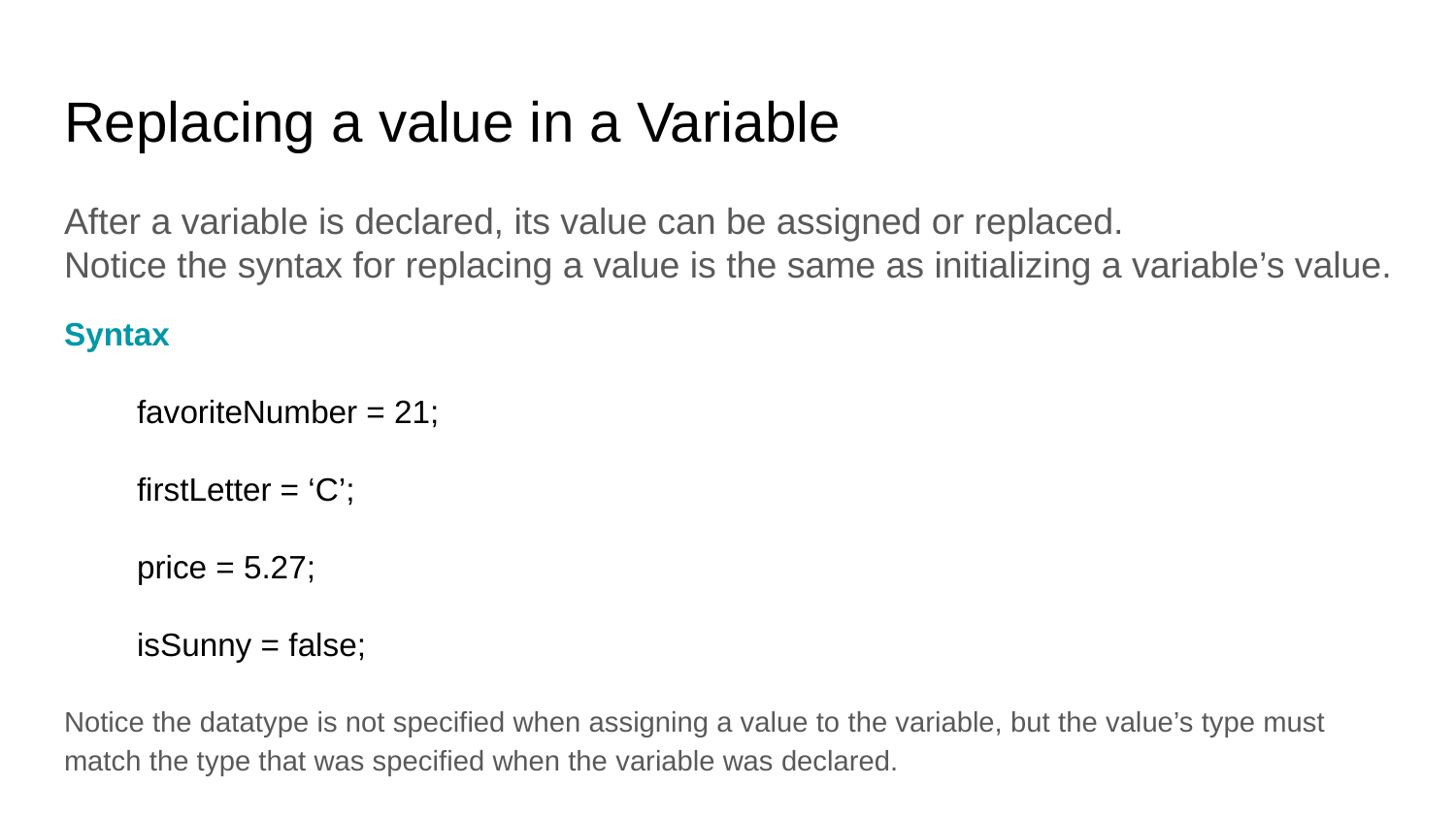

# Replacing a value in a Variable
After a variable is declared, its value can be assigned or replaced.
Notice the syntax for replacing a value is the same as initializing a variable’s value.

Syntax

favoriteNumber = 21;

firstLetter = ‘C’;

price = 5.27;

isSunny = false;
Notice the datatype is not specified when assigning a value to the variable, but the value’s type must match the type that was specified when the variable was declared.